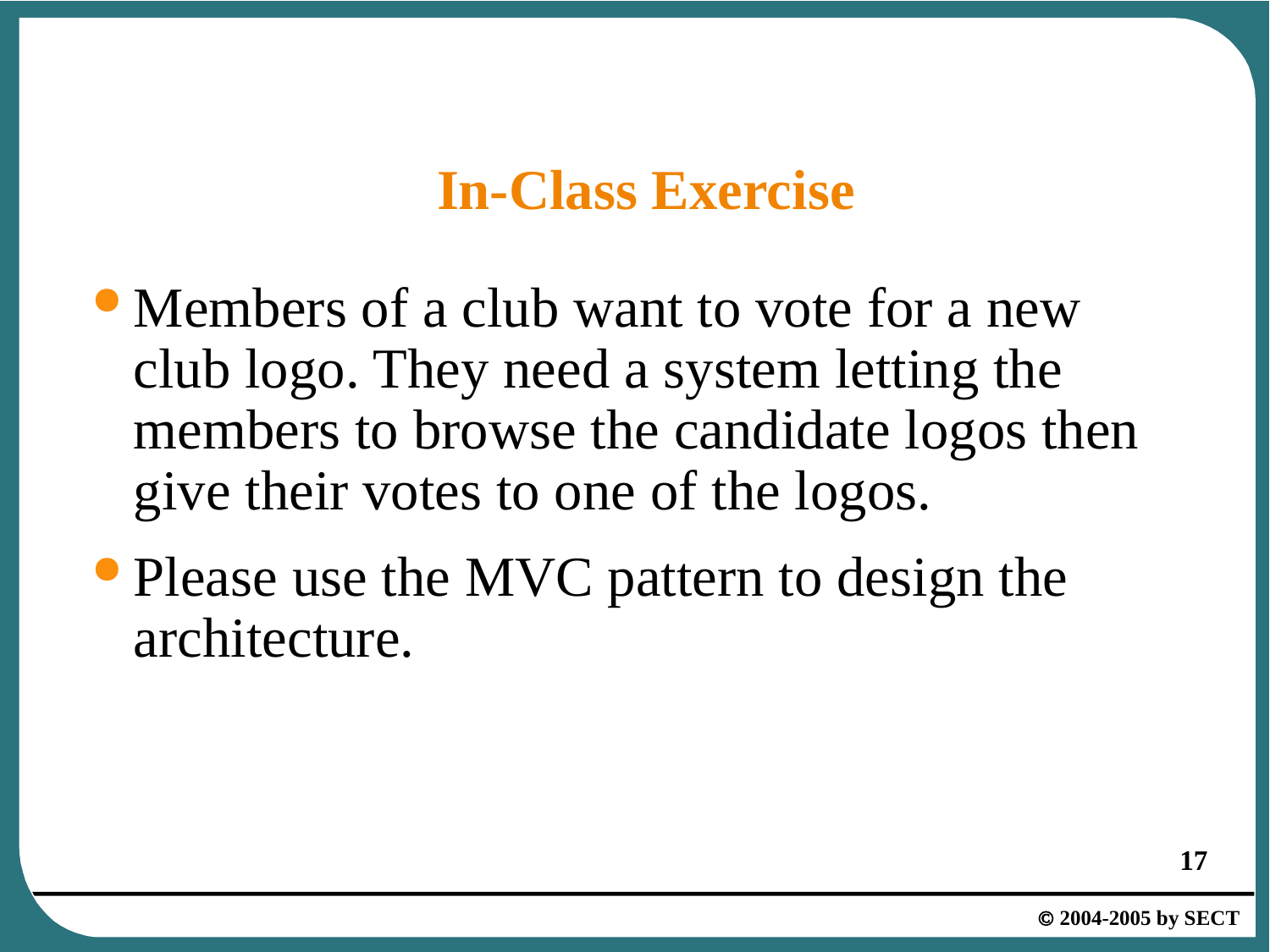

# In-Class Exercise
Members of a club want to vote for a new club logo. They need a system letting the members to browse the candidate logos then give their votes to one of the logos.
Please use the MVC pattern to design the architecture.